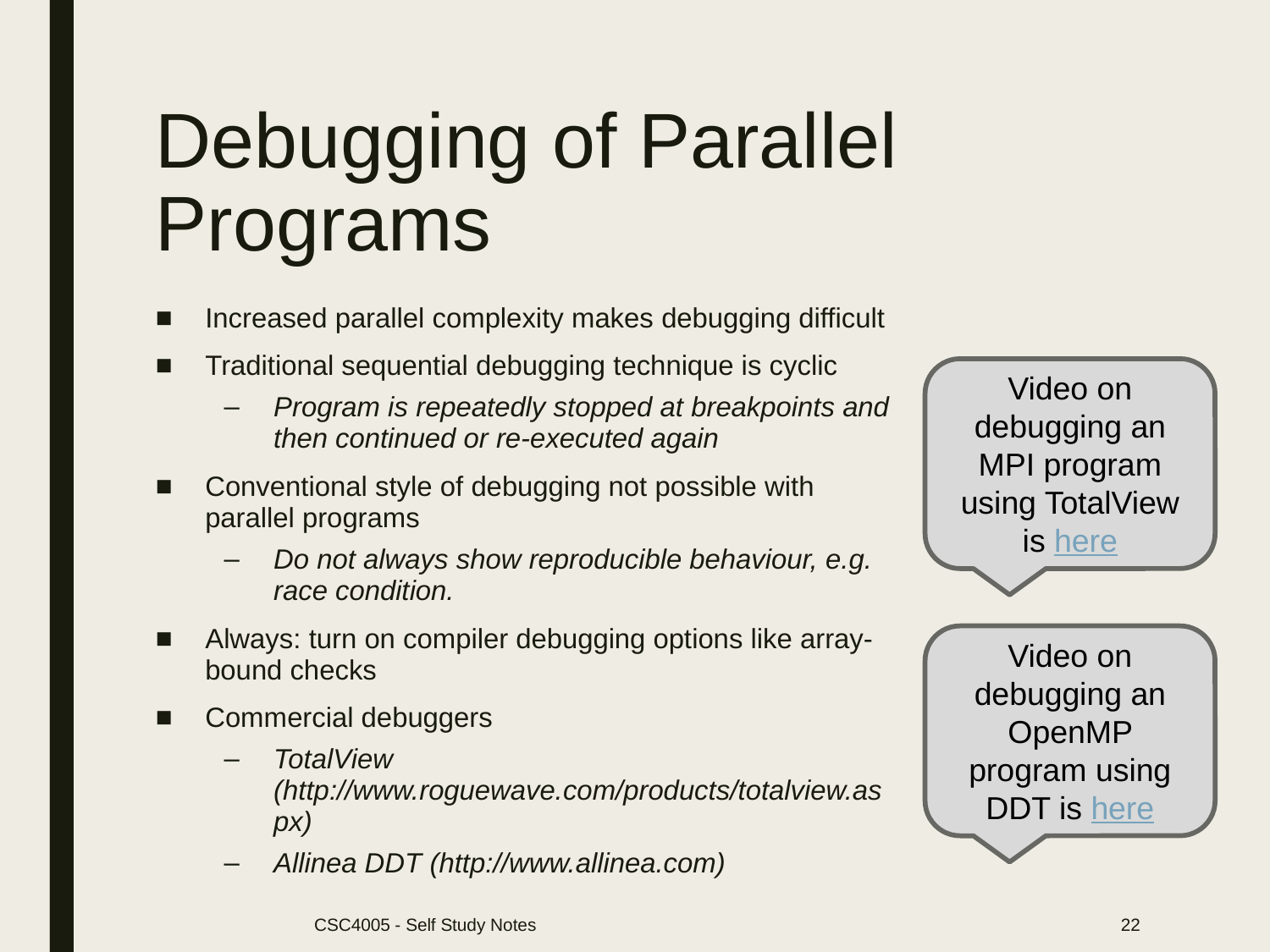

# Debugging of Parallel Programs
Increased parallel complexity makes debugging difficult
Traditional sequential debugging technique is cyclic
Program is repeatedly stopped at breakpoints and then continued or re-executed again
Conventional style of debugging not possible with parallel programs
Do not always show reproducible behaviour, e.g. race condition.
Always: turn on compiler debugging options like array-bound checks
Commercial debuggers
TotalView (http://www.roguewave.com/products/totalview.aspx)
Allinea DDT (http://www.allinea.com)
Video on debugging an MPI program using TotalView is here
Video on debugging an OpenMP program using DDT is here
CSC4005 - Self Study Notes
22